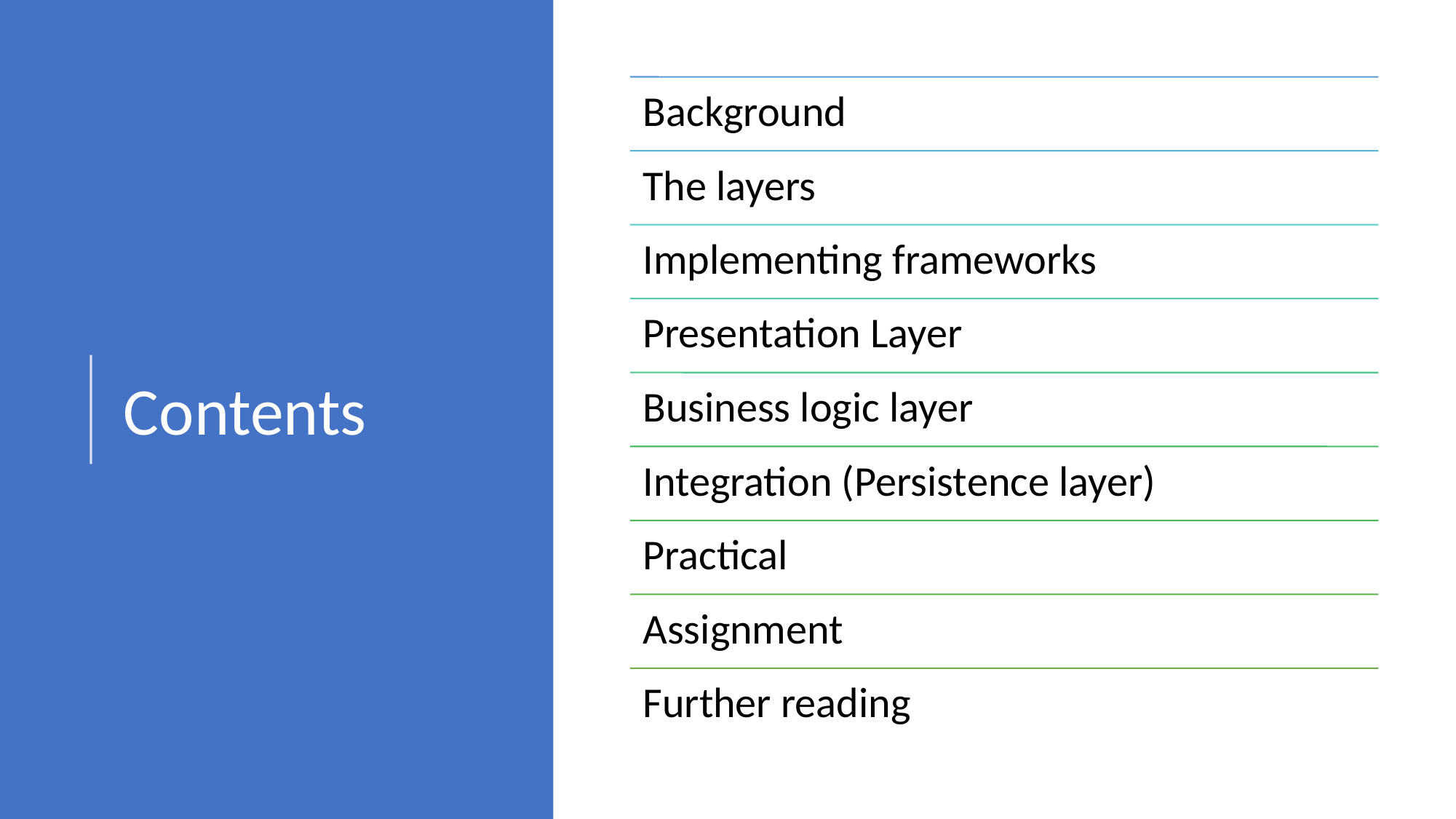

Background
The layers
Implementing frameworks
Presentation Layer
Business logic layer
Integration (Persistence layer)
Practical
Assignment
Further reading
# Contents